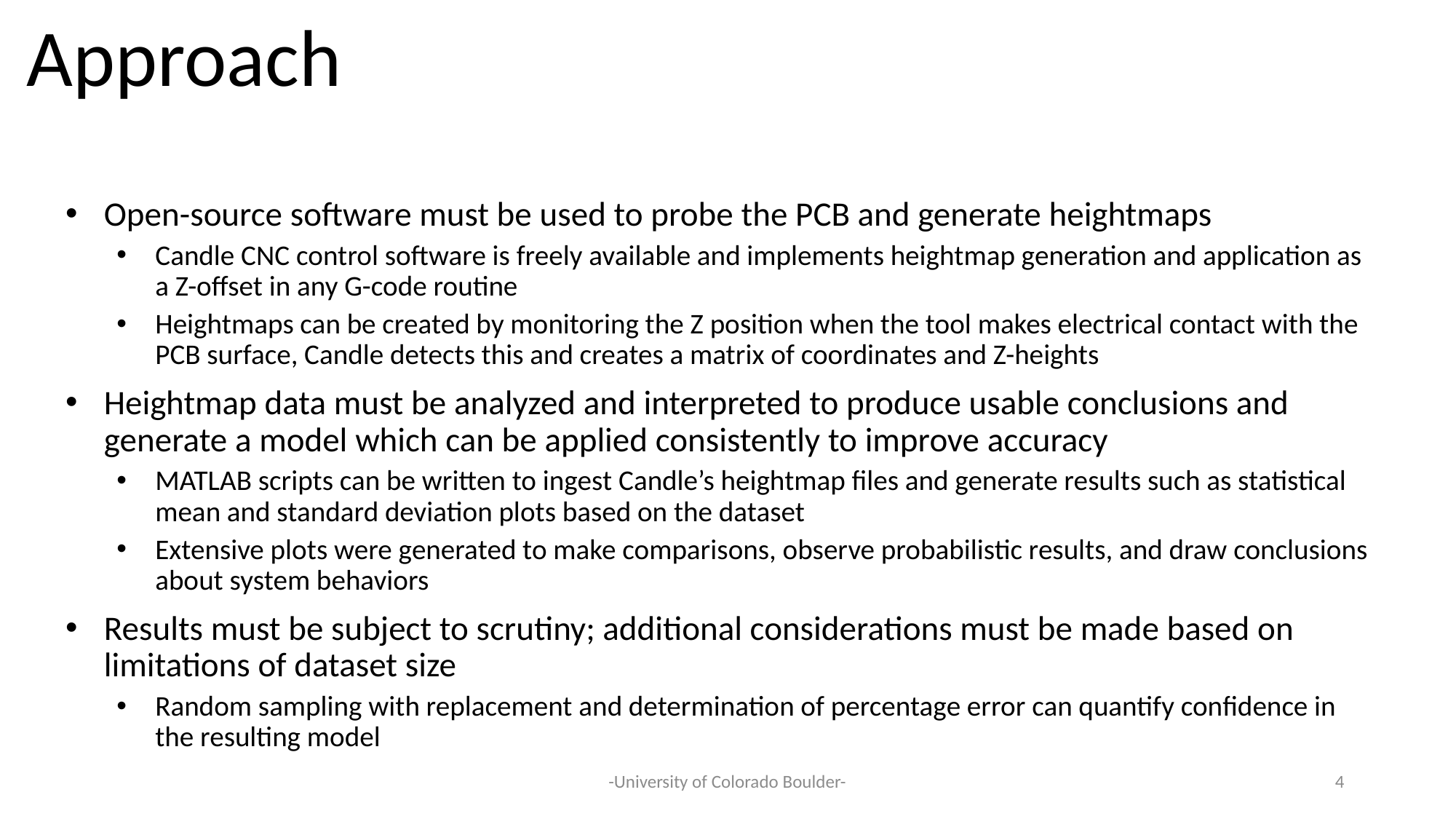

# Approach
Open-source software must be used to probe the PCB and generate heightmaps
Candle CNC control software is freely available and implements heightmap generation and application as a Z-offset in any G-code routine
Heightmaps can be created by monitoring the Z position when the tool makes electrical contact with the PCB surface, Candle detects this and creates a matrix of coordinates and Z-heights
Heightmap data must be analyzed and interpreted to produce usable conclusions and generate a model which can be applied consistently to improve accuracy
MATLAB scripts can be written to ingest Candle’s heightmap files and generate results such as statistical mean and standard deviation plots based on the dataset
Extensive plots were generated to make comparisons, observe probabilistic results, and draw conclusions about system behaviors
Results must be subject to scrutiny; additional considerations must be made based on limitations of dataset size
Random sampling with replacement and determination of percentage error can quantify confidence in the resulting model
-University of Colorado Boulder-
4